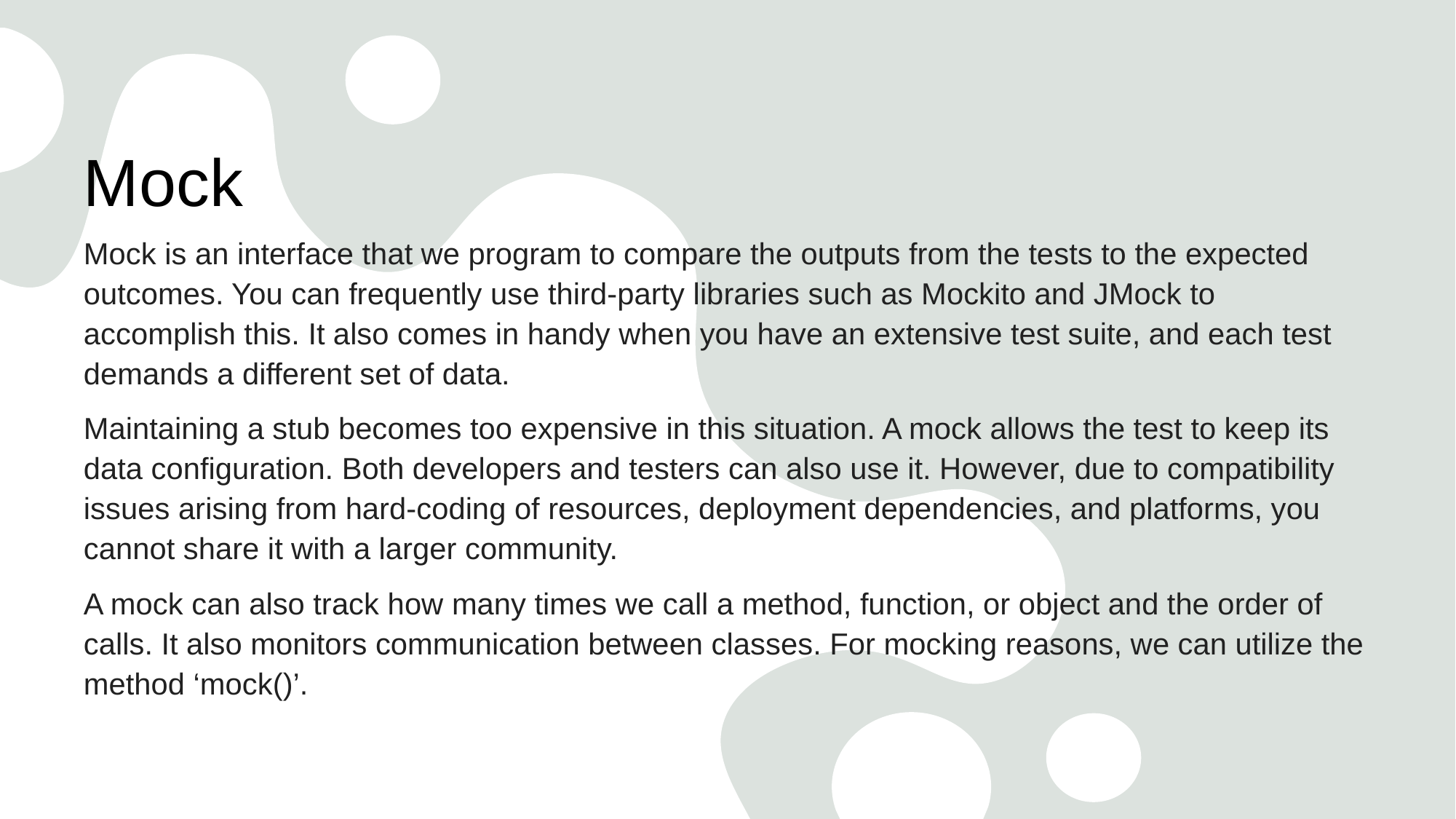

# Mock
Mock is an interface that we program to compare the outputs from the tests to the expected outcomes. You can frequently use third-party libraries such as Mockito and JMock to accomplish this. It also comes in handy when you have an extensive test suite, and each test demands a different set of data.
Maintaining a stub becomes too expensive in this situation. A mock allows the test to keep its data configuration. Both developers and testers can also use it. However, due to compatibility issues arising from hard-coding of resources, deployment dependencies, and platforms, you cannot share it with a larger community.
A mock can also track how many times we call a method, function, or object and the order of calls. It also monitors communication between classes. For mocking reasons, we can utilize the method ‘mock()’.